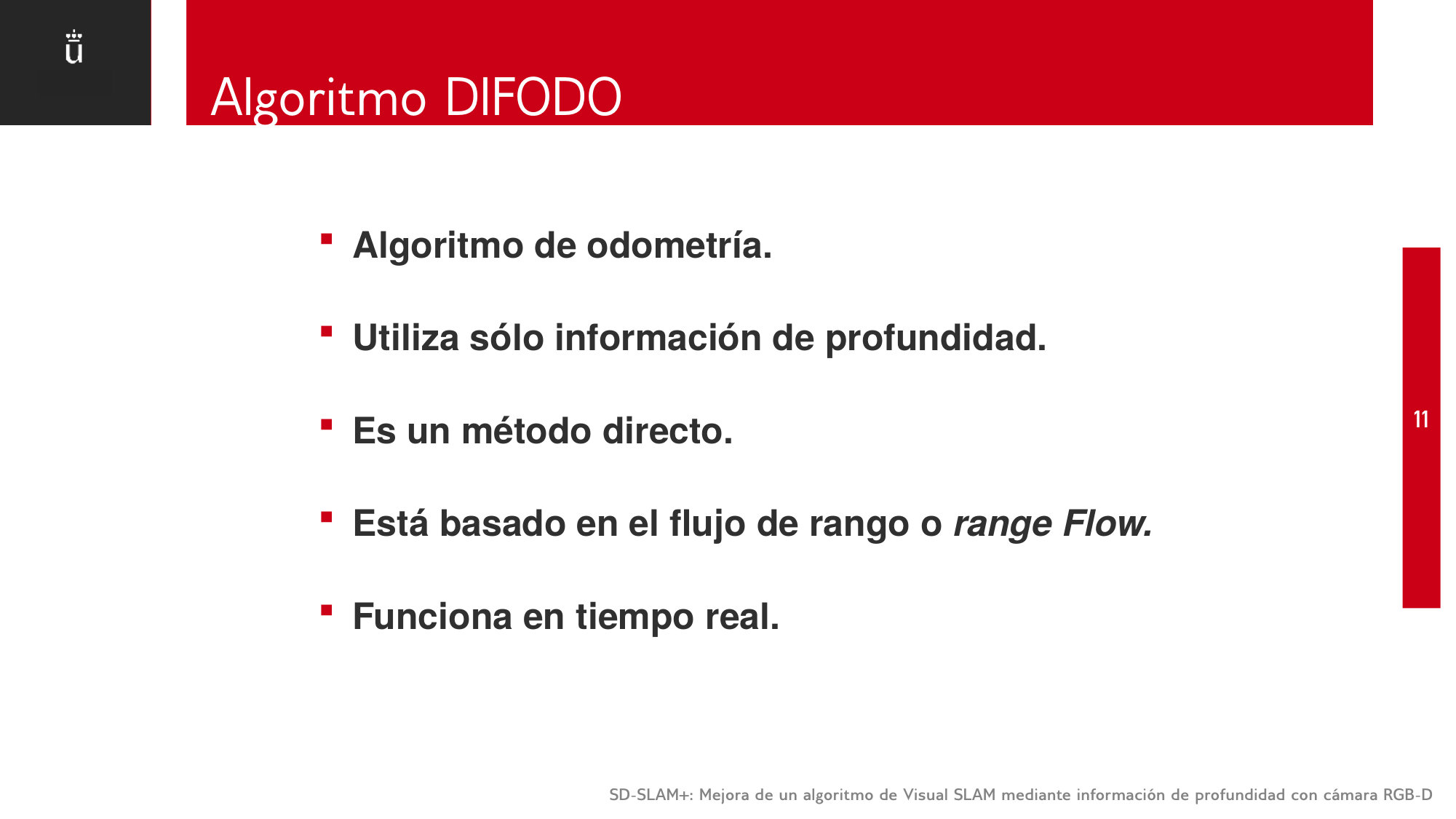

# Algoritmo DIFODO

Algoritmo de odometría.
Utiliza sólo información de profundidad.
Es un método directo.
Está basado en el flujo de rango o range Flow.
Funciona en tiempo real.
11
SD-SLAM+: Mejora de un algoritmo de Visual SLAM mediante información de profundidad con cámara RGB-D